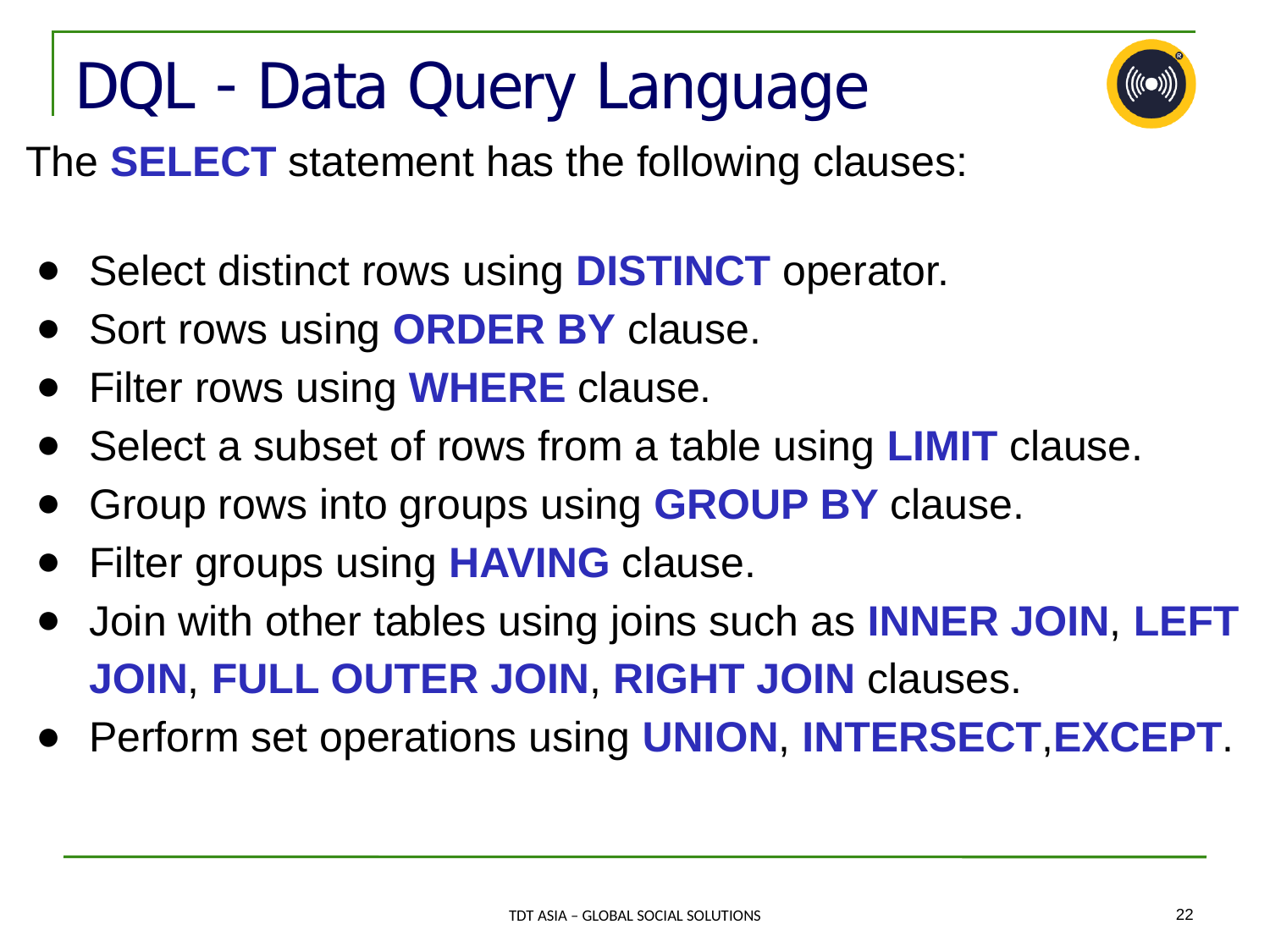

# DQL - Data Query Language
The SELECT statement has the following clauses:

Select distinct rows using DISTINCT operator.
Sort rows using ORDER BY clause.
Filter rows using WHERE clause.
Select a subset of rows from a table using LIMIT clause.
Group rows into groups using GROUP BY clause.
Filter groups using HAVING clause.
Join with other tables using joins such as INNER JOIN, LEFT JOIN, FULL OUTER JOIN, RIGHT JOIN clauses.
Perform set operations using UNION, INTERSECT,EXCEPT.

22
TDT ASIA – GLOBAL SOCIAL SOLUTIONS